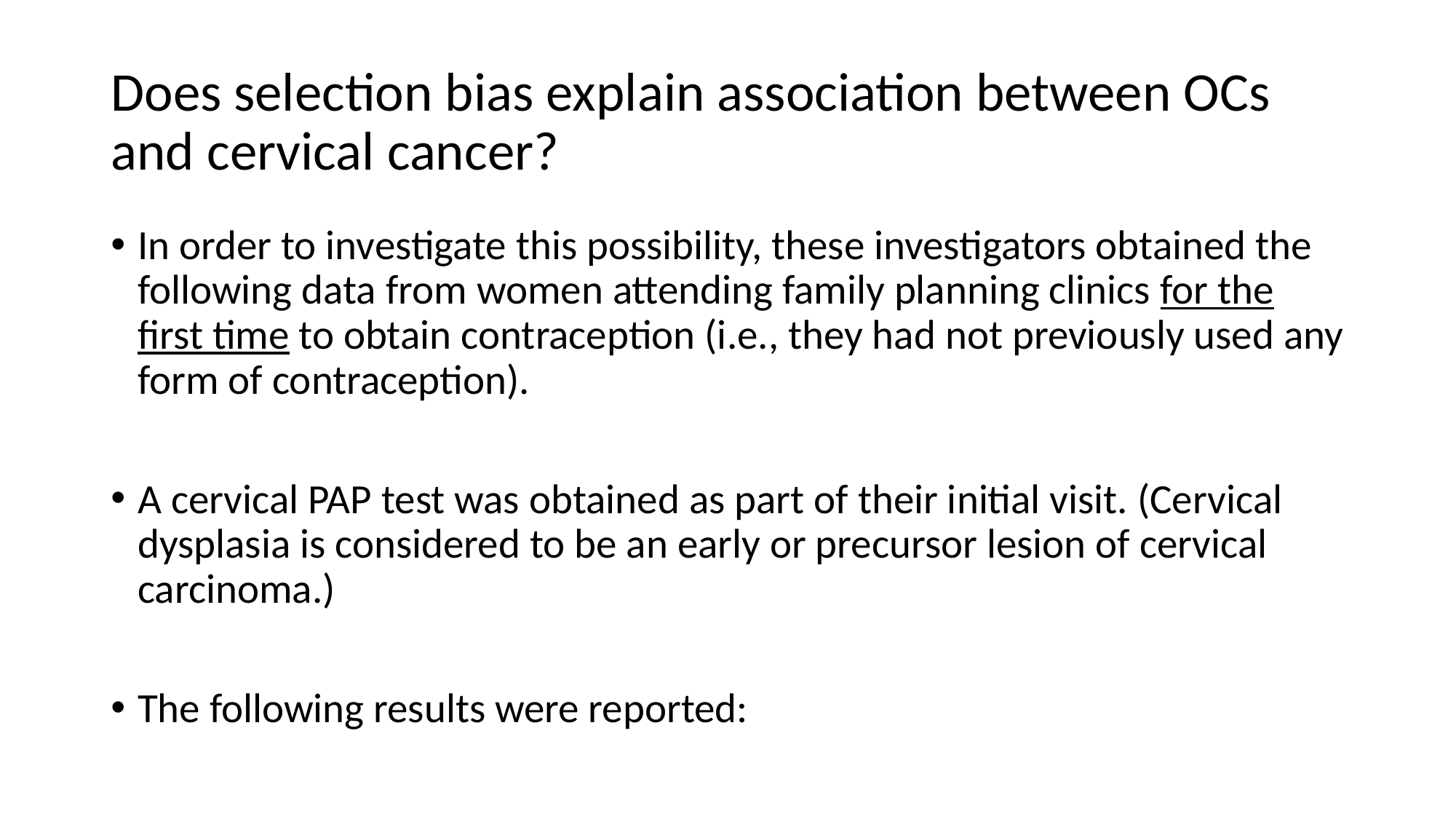

# Does selection bias explain association between OCs and cervical cancer?
In order to investigate this possibility, these investigators obtained the following data from women attending family planning clinics for the first time to obtain contraception (i.e., they had not previously used any form of contraception).

A cervical PAP test was obtained as part of their initial visit. (Cervical dysplasia is considered to be an early or precursor lesion of cervical carcinoma.)

The following results were reported: